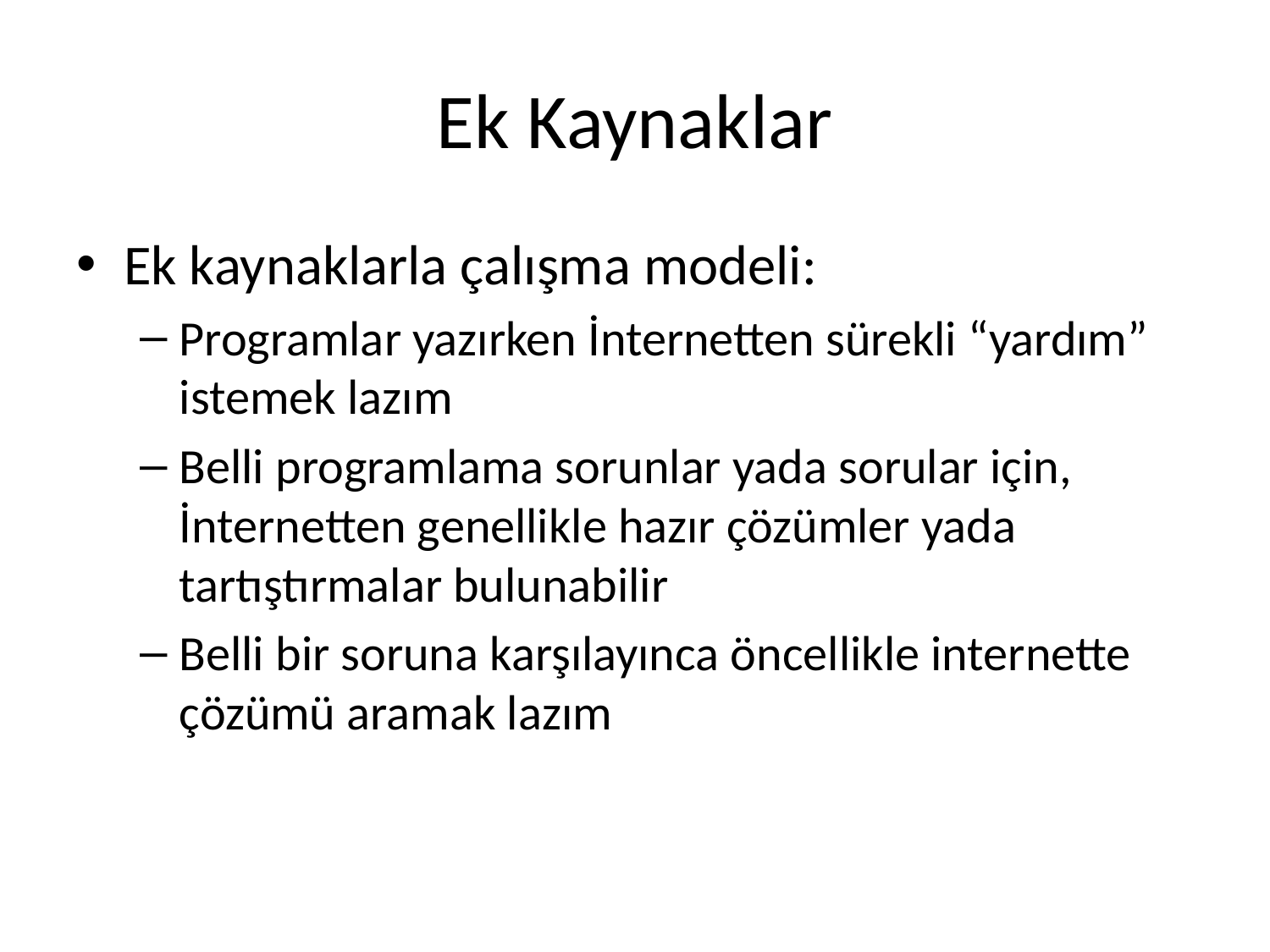

# Ek Kaynaklar
Ek kaynaklarla çalışma modeli:
Programlar yazırken İnternetten sürekli “yardım” istemek lazım
Belli programlama sorunlar yada sorular için, İnternetten genellikle hazır çözümler yada tartıştırmalar bulunabilir
Belli bir soruna karşılayınca öncellikle internette çözümü aramak lazım